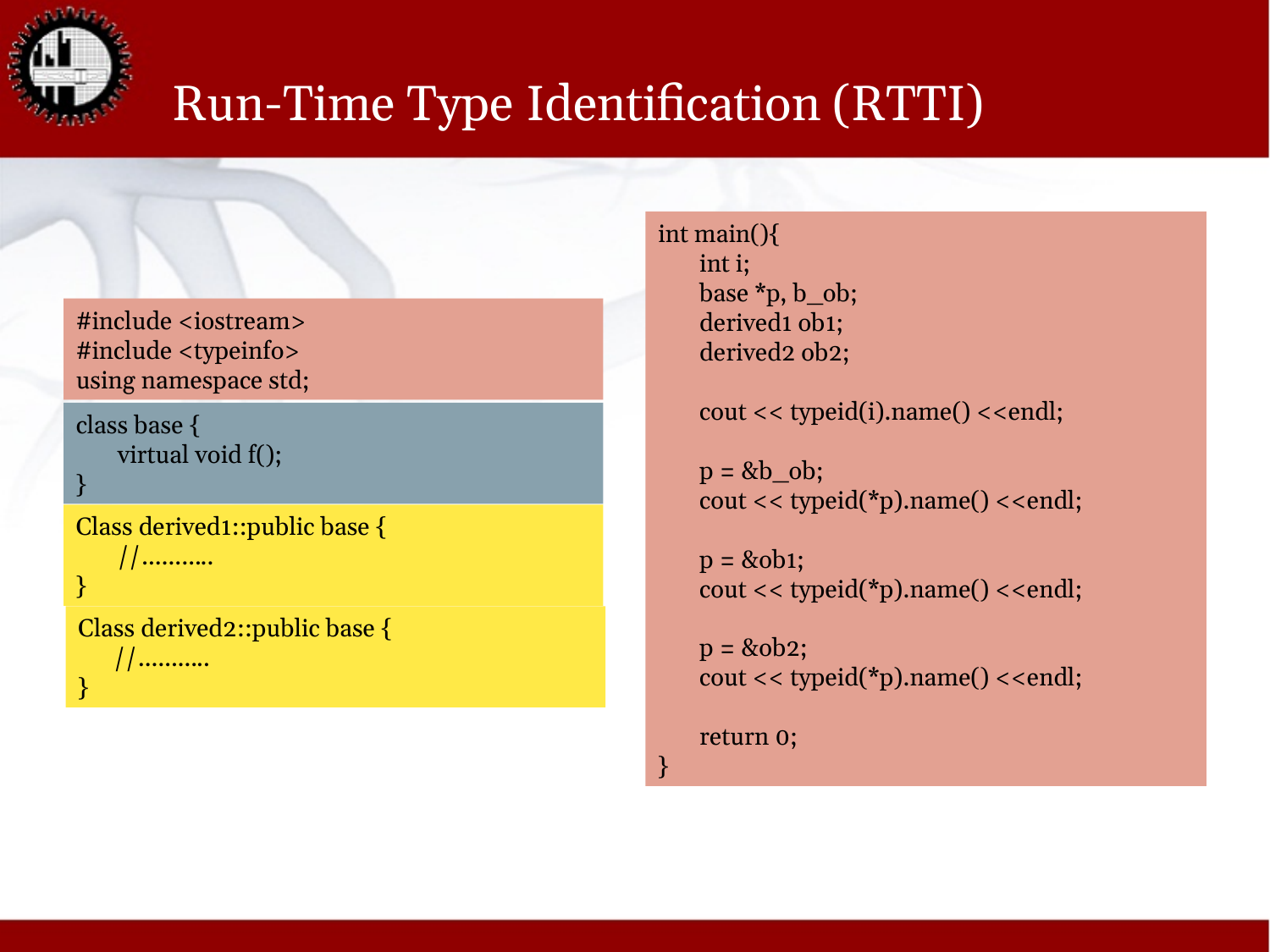

# Run-Time Type Identification (RTTI)
int main(){
       int i;
       base *p, b_ob;
       derived1 ob1;
       derived2 ob2;

       cout << typeid(i).name() <<endl;

       p = &b_ob;
       cout << typeid(*p).name() <<endl;

       p = &ob1;
       cout << typeid(*p).name() <<endl;

       p = &ob2;
       cout << typeid(*p).name() <<endl;

       return 0;
}
#include <iostream>
#include <typeinfo>
using namespace std;
class base {
       virtual void f();
}
Class derived1::public base {
       //………..
}
Class derived2::public base {
      //………..
}